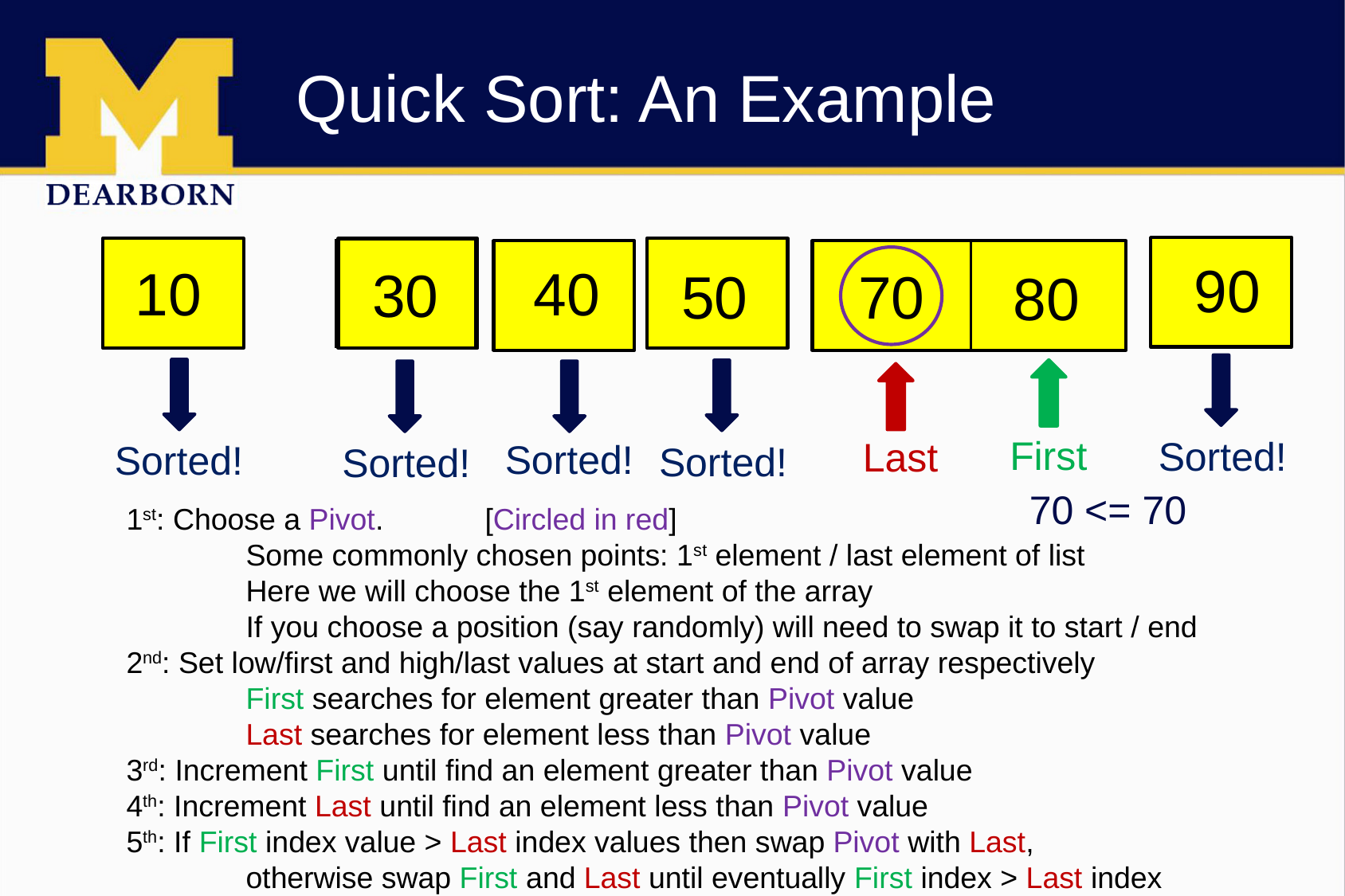

# Quick Sort: An Example

90
40
10
30
50
70
80

First
Sorted!
Last
Sorted!
Sorted!
Sorted!
Sorted!
70 <= 70
1st: Choose a Pivot.  	[Circled in red]
	Some commonly chosen points: 1st element / last element of list
	Here we will choose the 1st element of the array
	If you choose a position (say randomly) will need to swap it to start / end
2nd: Set low/first and high/last values at start and end of array respectively
	First searches for element greater than Pivot value
	Last searches for element less than Pivot value
3rd: Increment First until find an element greater than Pivot value
4th: Increment Last until find an element less than Pivot value
5th: If First index value > Last index values then swap Pivot with Last,
	otherwise swap First and Last until eventually First index > Last index